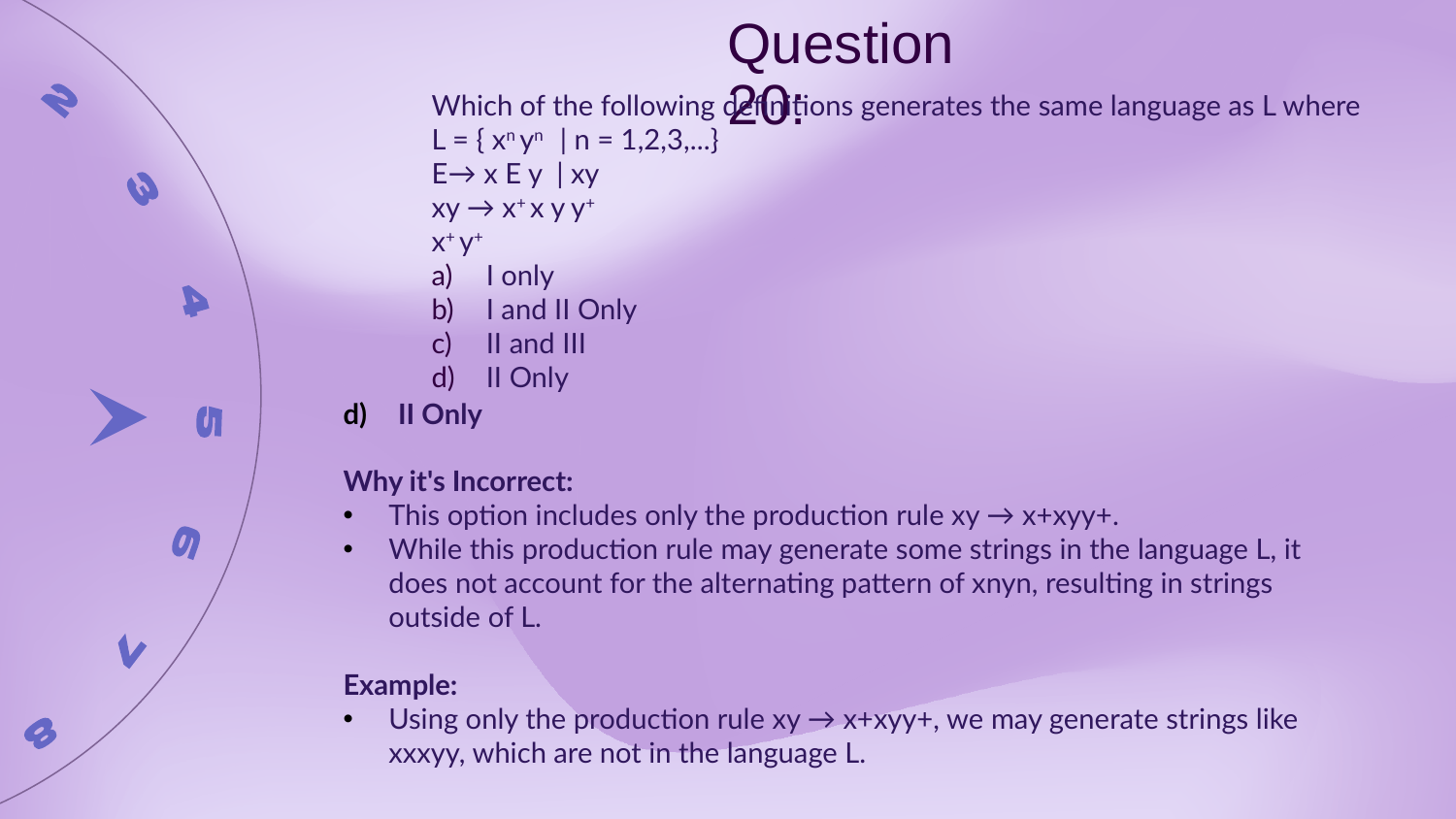

Question 20:

Which of the following definitions generates the same language as L where
L = { xn yn    | n = 1,2,3,...}
E→ x E y  | xy
xy → x+ x y y+
x+ y+
I only
I and II Only
II and III
II Only

II Only

Why it's Incorrect:
This option includes only the production rule xy → x+xyy+.
While this production rule may generate some strings in the language L, it does not account for the alternating pattern of xnyn, resulting in strings outside of L.

Example:
Using only the production rule xy → x+xyy+, we may generate strings like xxxyy, which are not in the language L.